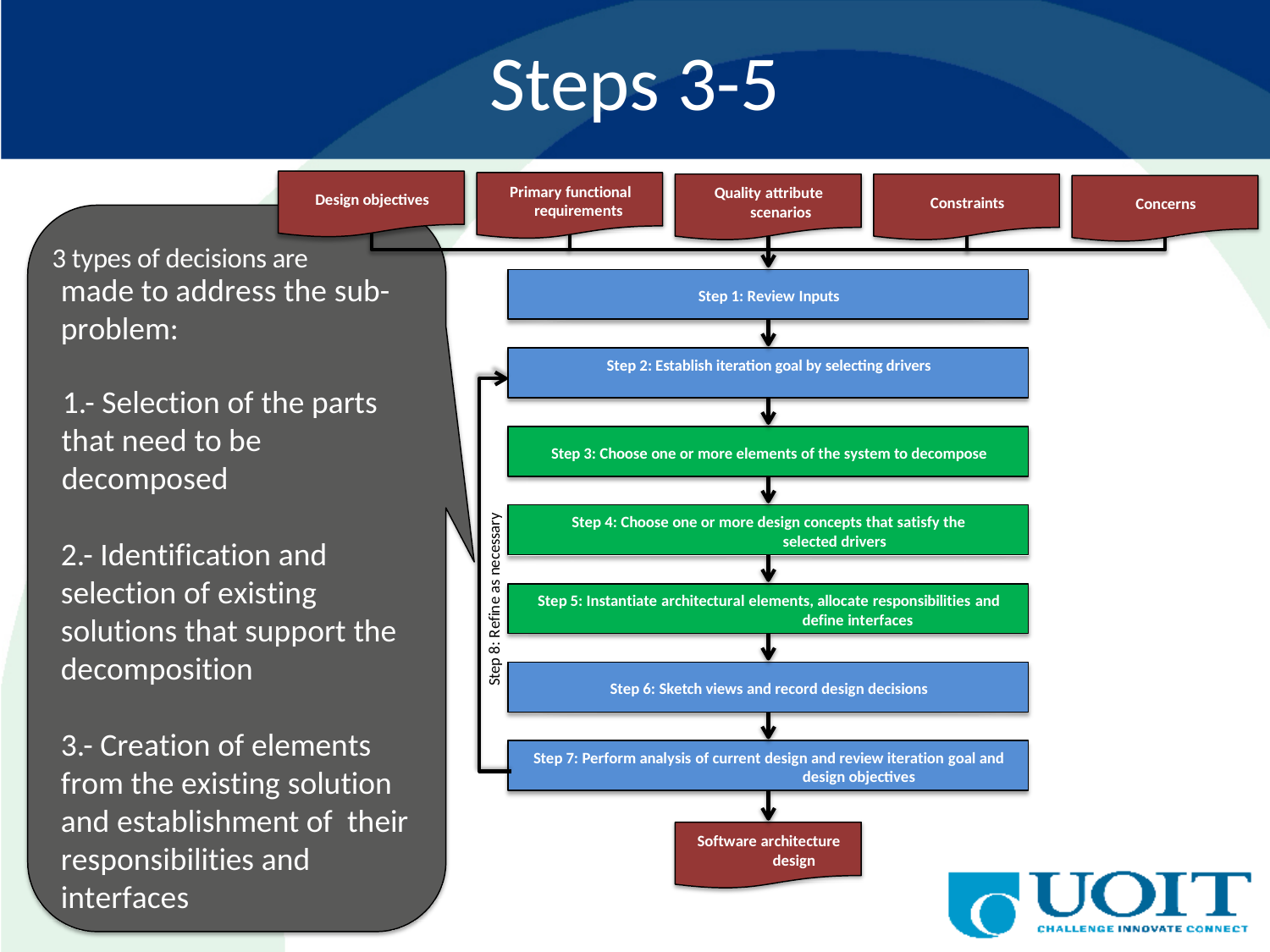

# Steps 3-5

Primary functional requirements
Quality attribute scenarios
Design objectives
Constraints
Concerns

Step 1: Review Inputs

Step 2: Establish iteration goal by selecting drivers

Step 3: Choose one or more elements of the system to decompose

Step 8: Refine as necessary
Step 4: Choose one or more design concepts that satisfy the selected drivers

Step 5: Instantiate architectural elements, allocate responsibilities and define interfaces

Step 6: Sketch views and record design decisions

Step 7: Perform analysis of current design and review iteration goal and design objectives

Software architecture design

3 types of decisions are
made to address the sub- problem:
1.- Selection of the parts
that need to be
decomposed
2.- Identification and selection of existing solutions that support the decomposition
3.- Creation of elements from the existing solution and establishment of  their
responsibilities and
interfaces